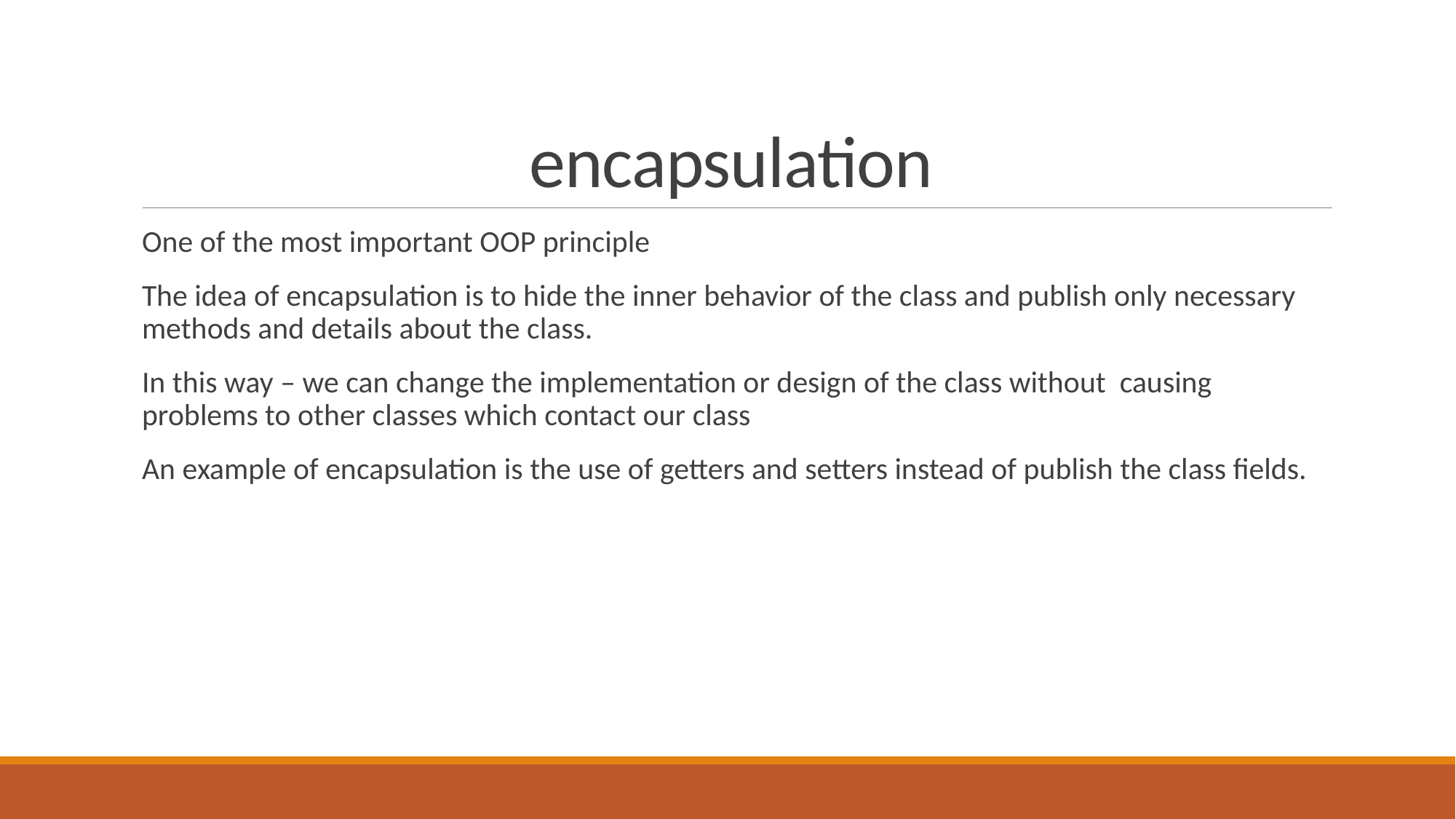

# encapsulation
One of the most important OOP principle
The idea of encapsulation is to hide the inner behavior of the class and publish only necessary methods and details about the class.
In this way – we can change the implementation or design of the class without  causing problems to other classes which contact our class
An example of encapsulation is the use of getters and setters instead of publish the class fields.